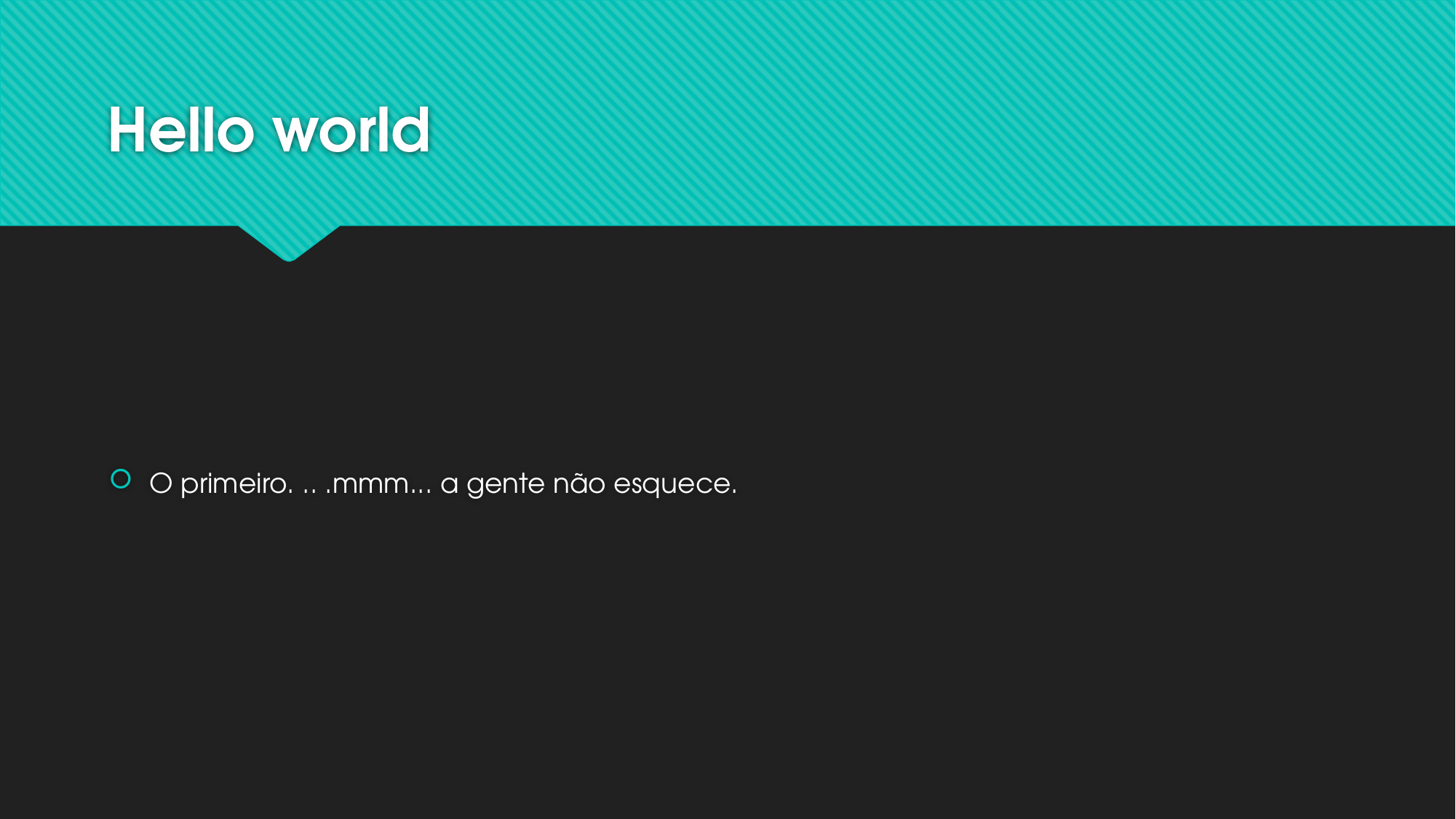

# Hello world
O primeiro. .. .mmm... a gente não esquece.